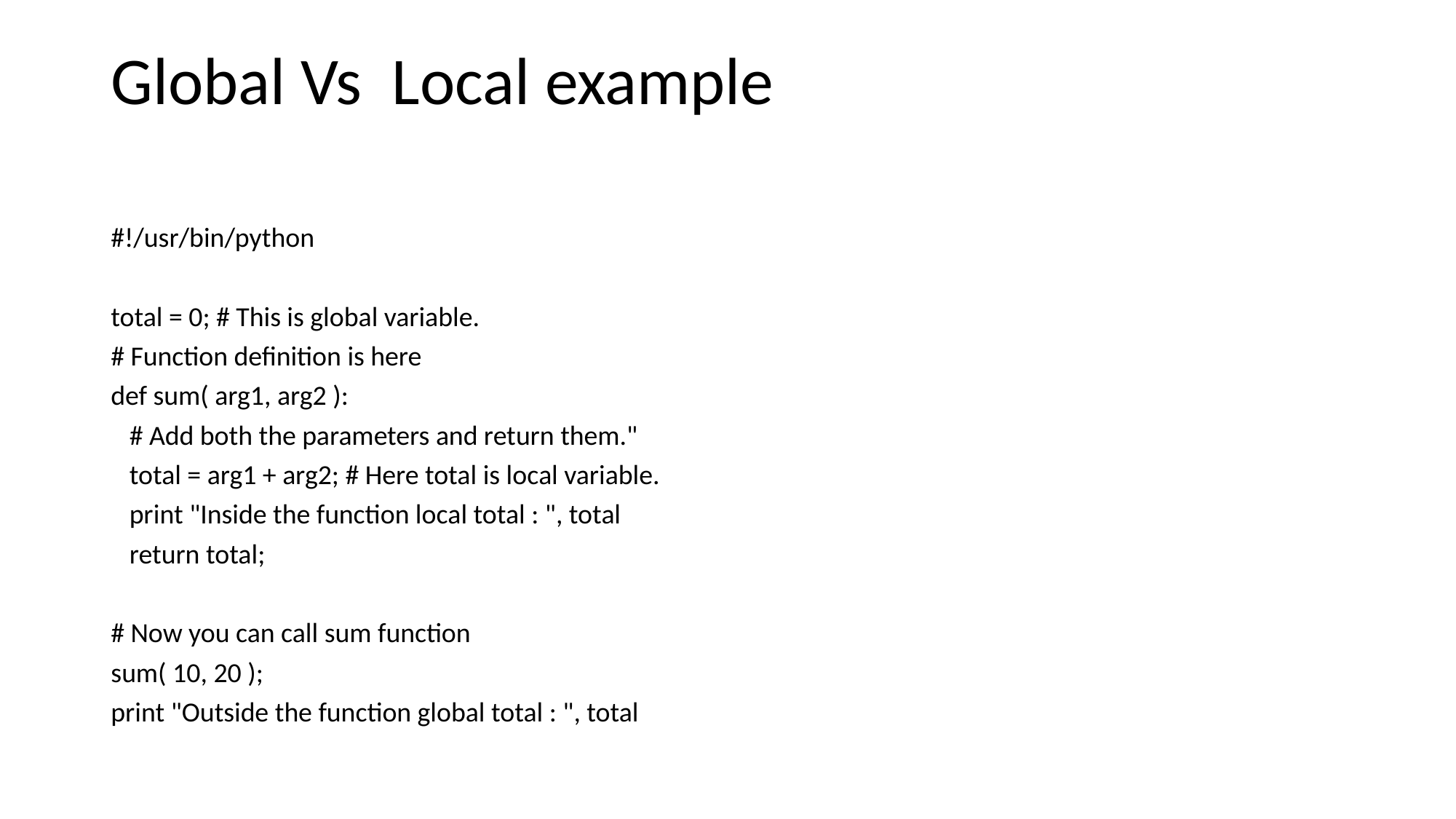

# Global Vs  Local example
#!/usr/bin/python

total = 0; # This is global variable.
# Function definition is here
def sum( arg1, arg2 ):
   # Add both the parameters and return them."
   total = arg1 + arg2; # Here total is local variable.
   print "Inside the function local total : ", total
   return total;

# Now you can call sum function
sum( 10, 20 );
print "Outside the function global total : ", total